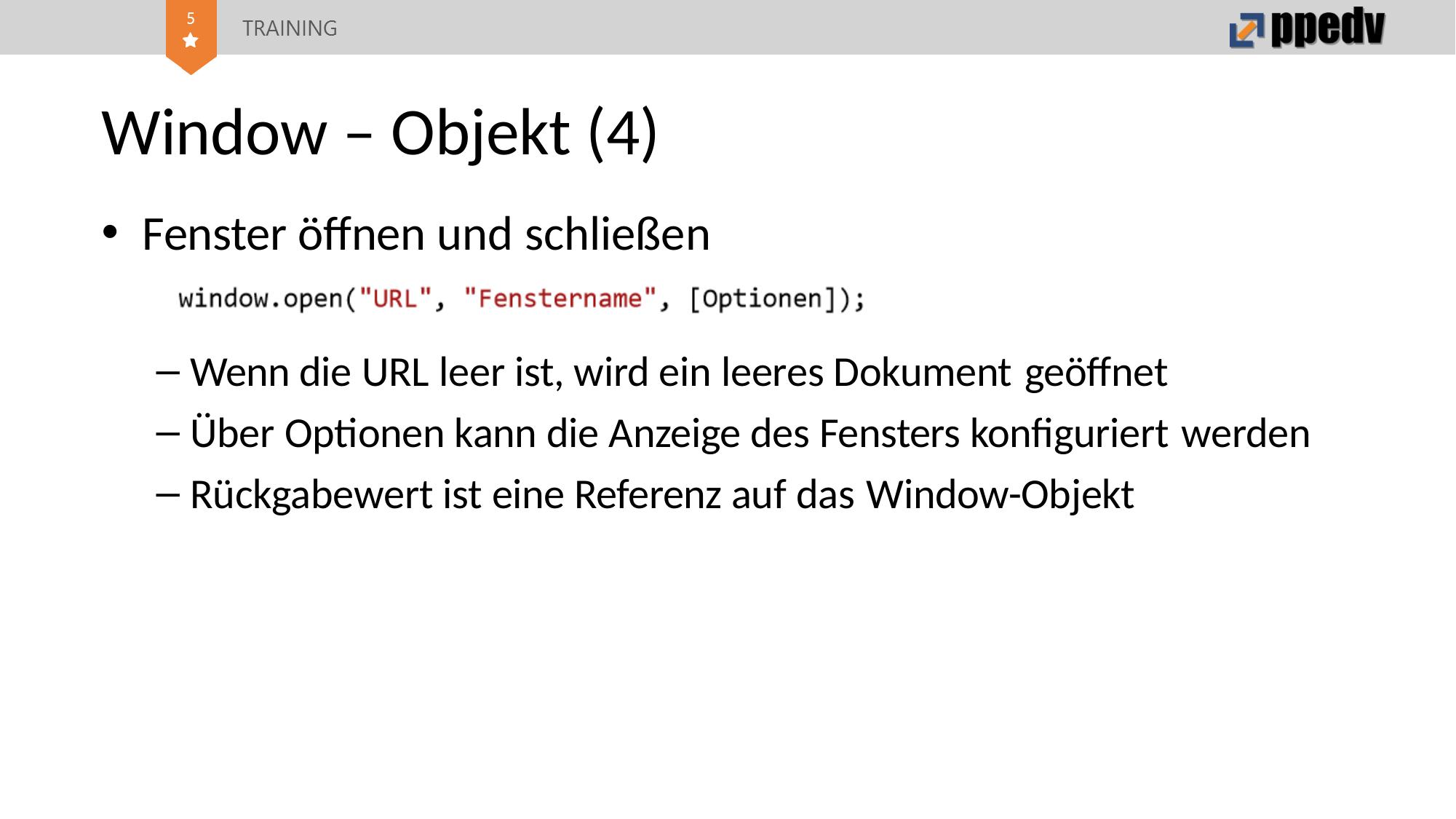

# Window – Objekt (4)
Fenster öffnen und schließen

Wenn die URL leer ist, wird ein leeres Dokument geöffnet
Über Optionen kann die Anzeige des Fensters konfiguriert werden
Rückgabewert ist eine Referenz auf das Window-Objekt